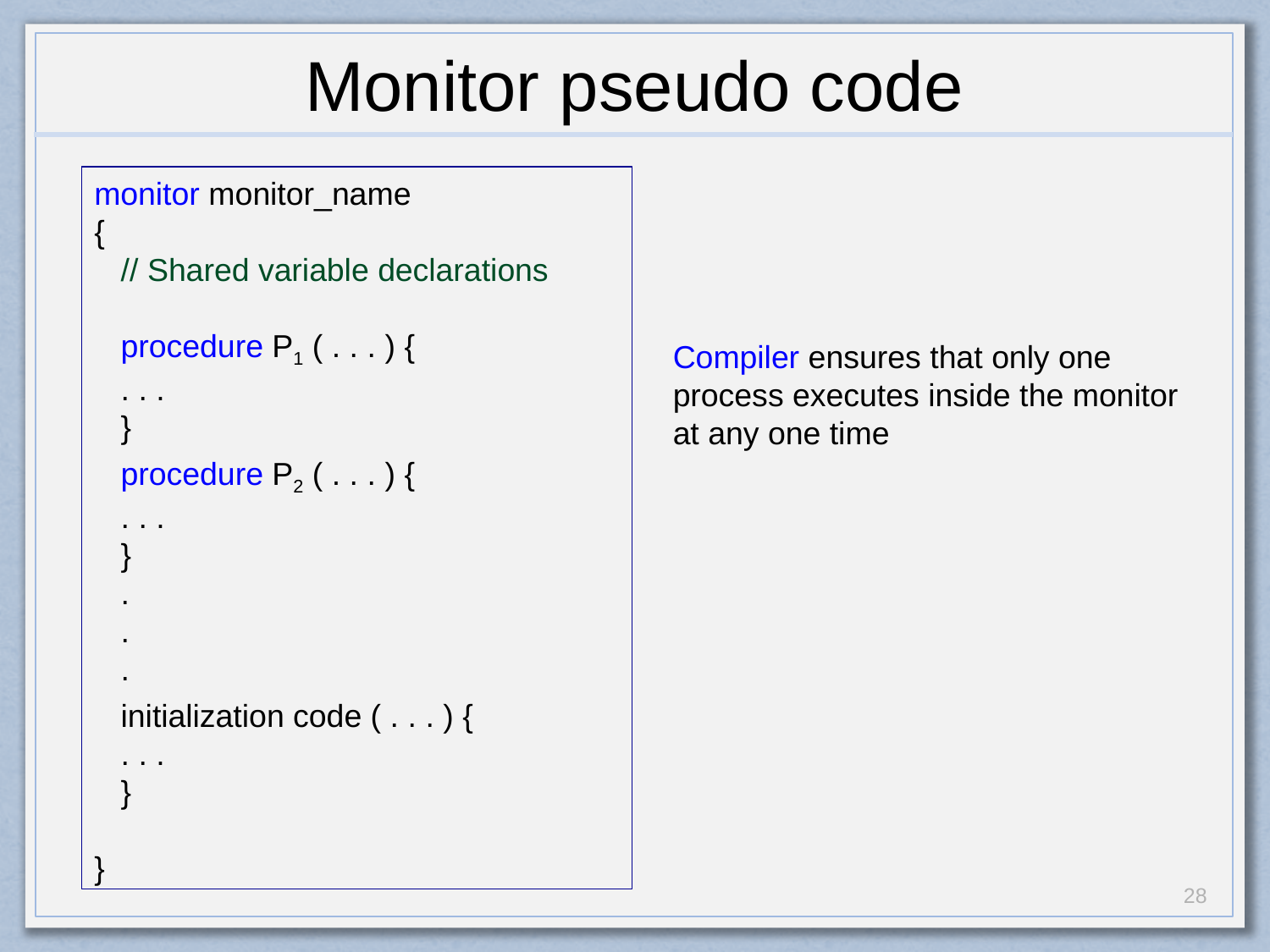

# Monitor pseudo code
monitor monitor_name
{
   // Shared variable declarations

   procedure P1 ( . . . ) {
   . . .
   }

   procedure P2 ( . . . ) {
   . . .
   }
   .
   .
   .

   initialization code ( . . . ) {
   . . .
   }

}
Compiler ensures that only one process executes inside the monitor at any one time
28